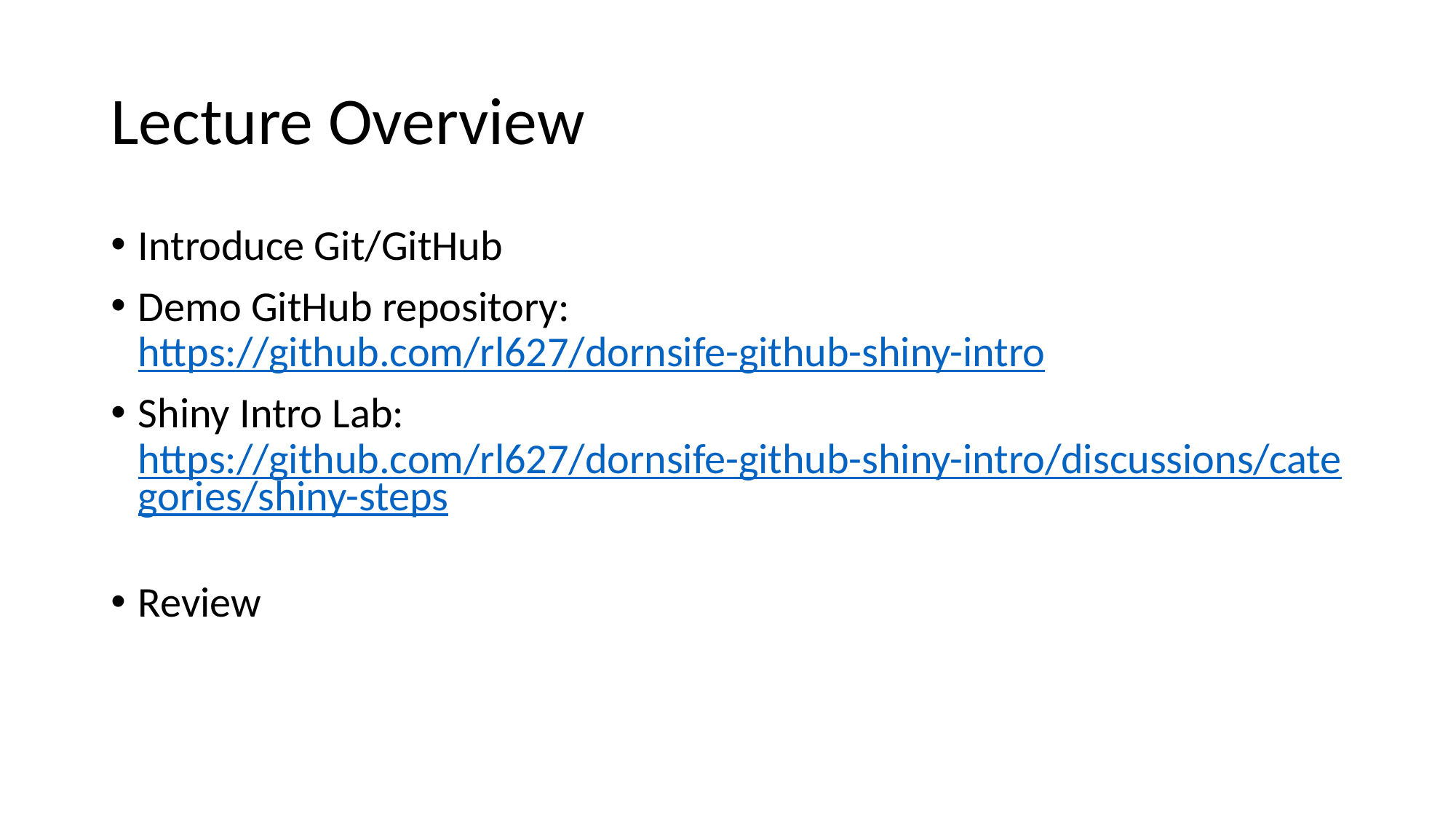

# Lecture Overview
Introduce Git/GitHub
Demo GitHub repository: https://github.com/rl627/dornsife-github-shiny-intro
Shiny Intro Lab: https://github.com/rl627/dornsife-github-shiny-intro/discussions/categories/shiny-steps
Review